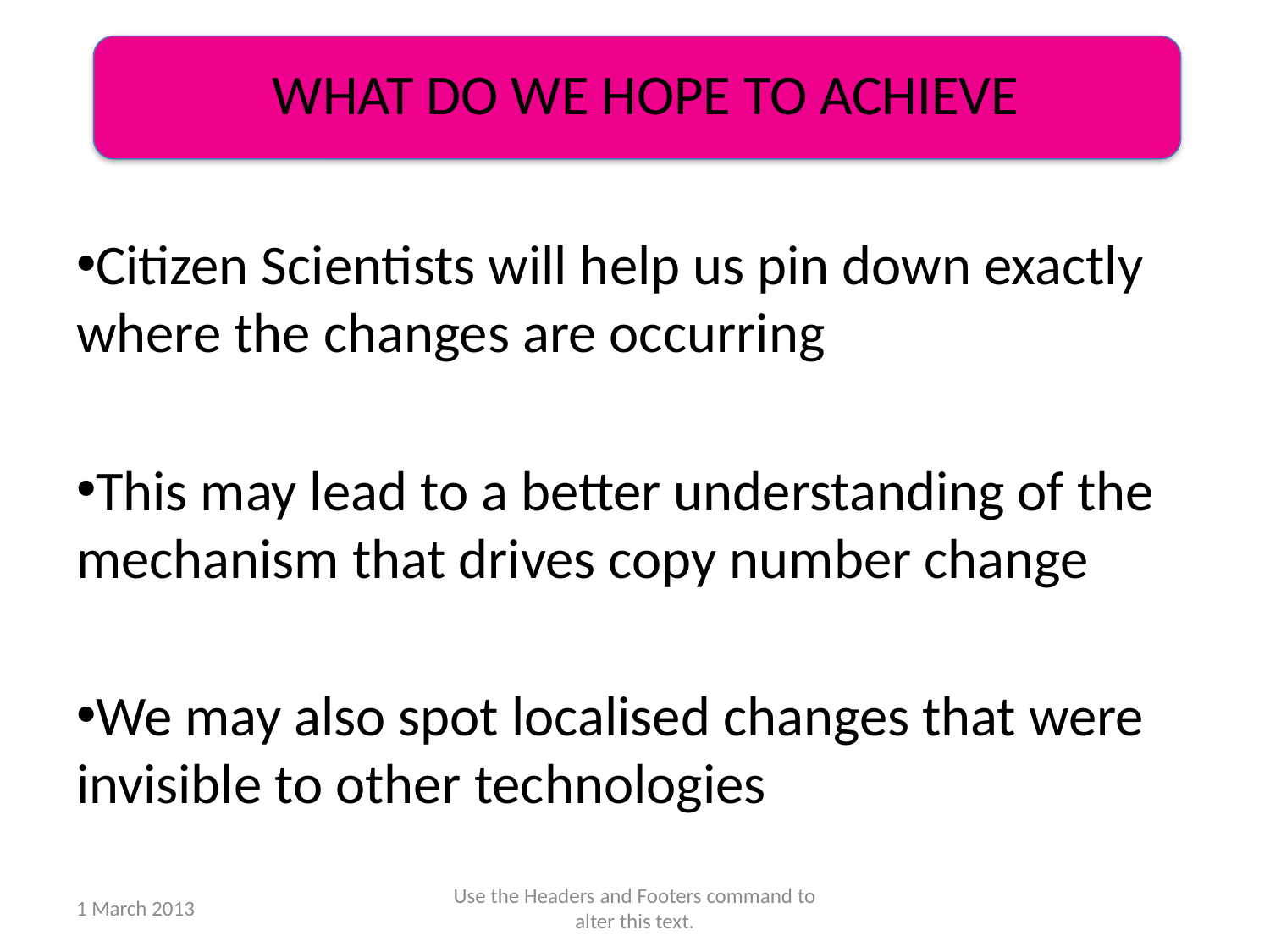

WHAT DO WE HOPE TO ACHIEVE
Citizen Scientists will help us pin down exactly where the changes are occurring

This may lead to a better understanding of the mechanism that drives copy number change

We may also spot localised changes that were invisible to other technologies
1 March 2013
Use the Headers and Footers command to alter this text.